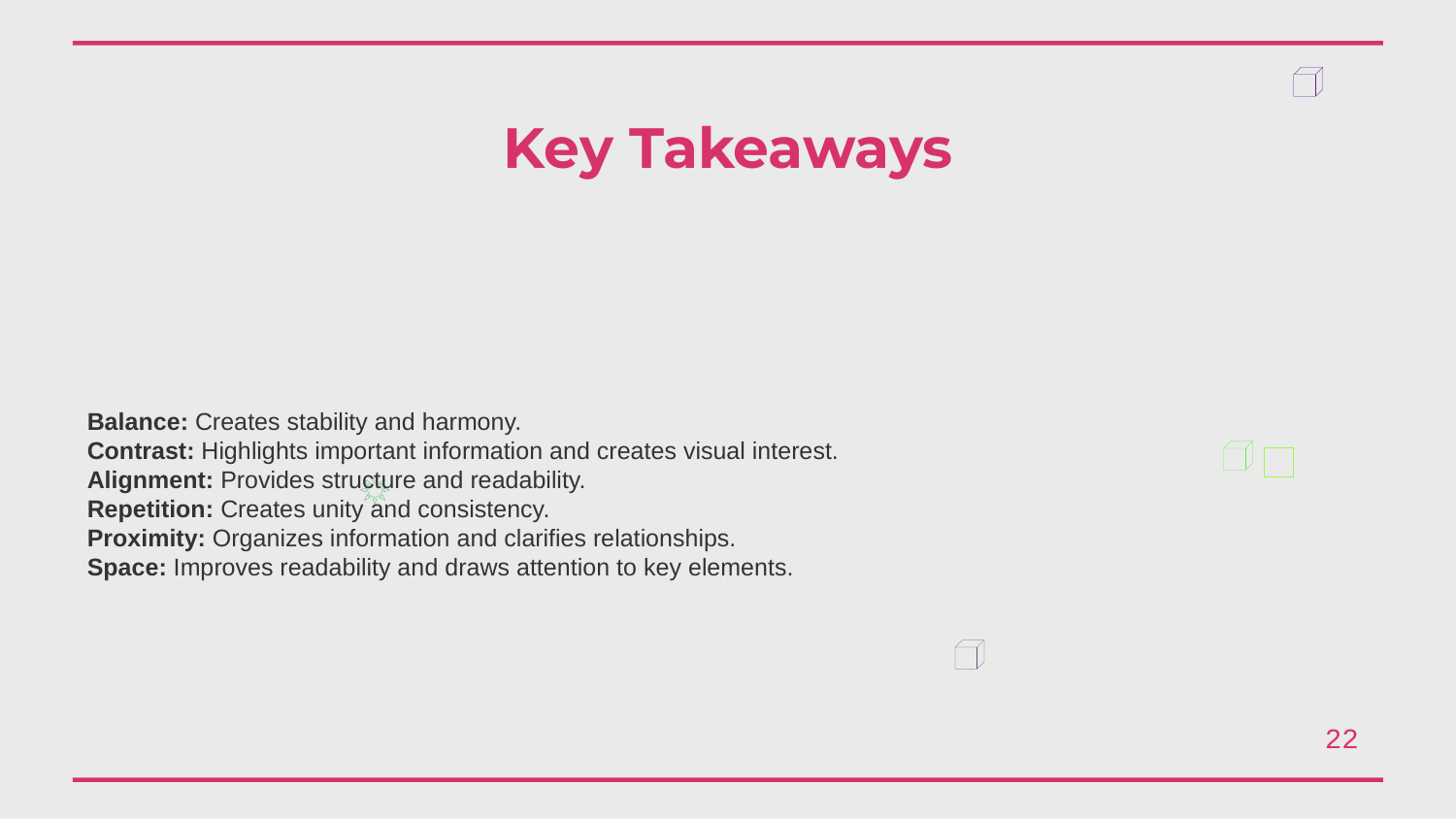

Key Takeaways

Balance: Creates stability and harmony.
Contrast: Highlights important information and creates visual interest.
Alignment: Provides structure and readability.
Repetition: Creates unity and consistency.
Proximity: Organizes information and clarifies relationships.
Space: Improves readability and draws attention to key elements.

22